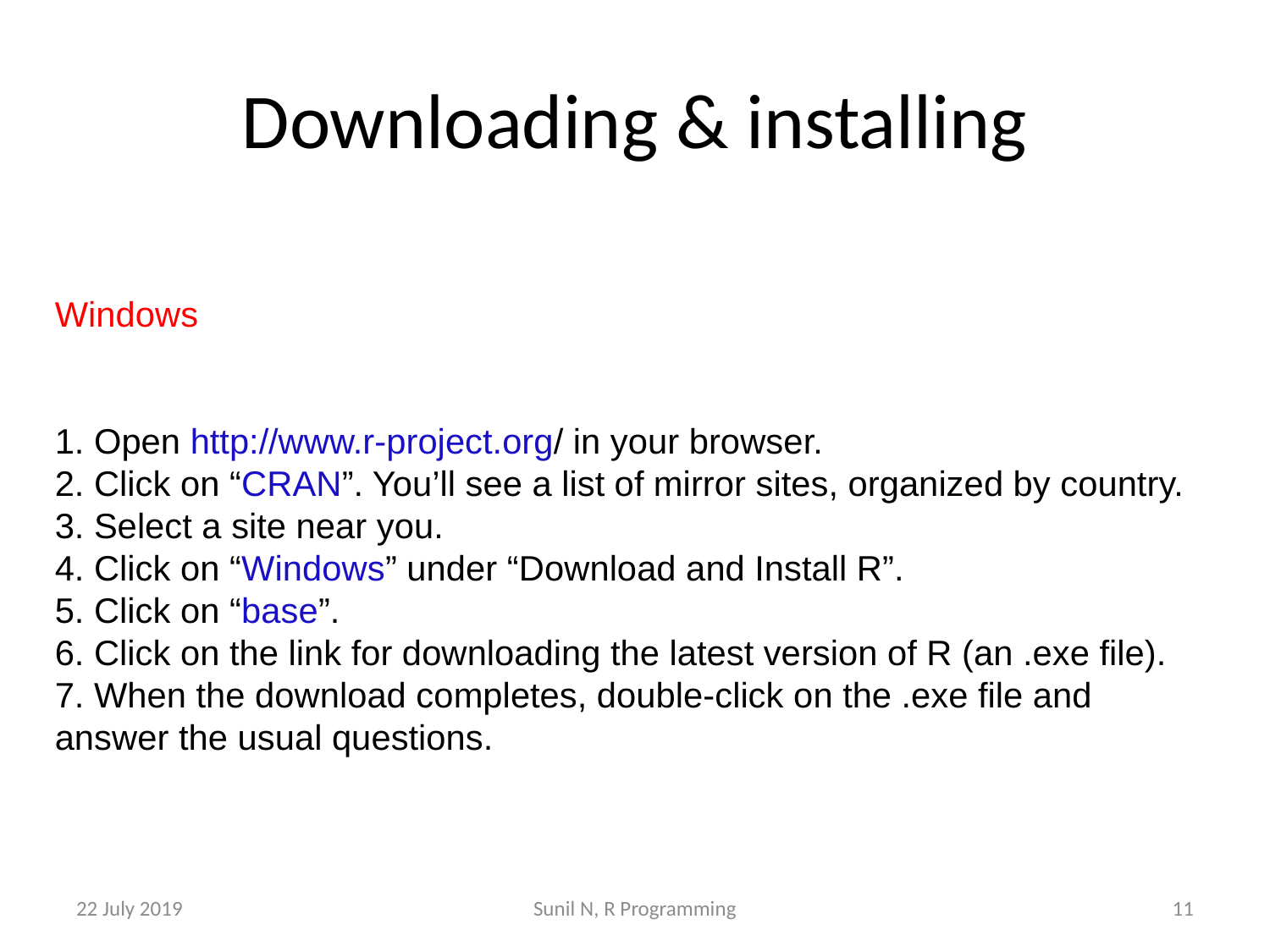

# Downloading & installing
Windows

1. Open http://www.r-project.org/ in your browser.
2. Click on “CRAN”. You’ll see a list of mirror sites, organized by country.
3. Select a site near you.
4. Click on “Windows” under “Download and Install R”.
5. Click on “base”.
6. Click on the link for downloading the latest version of R (an .exe file).
7. When the download completes, double-click on the .exe file and answer the usual questions.
22 July 2019
Sunil N, R Programming
11